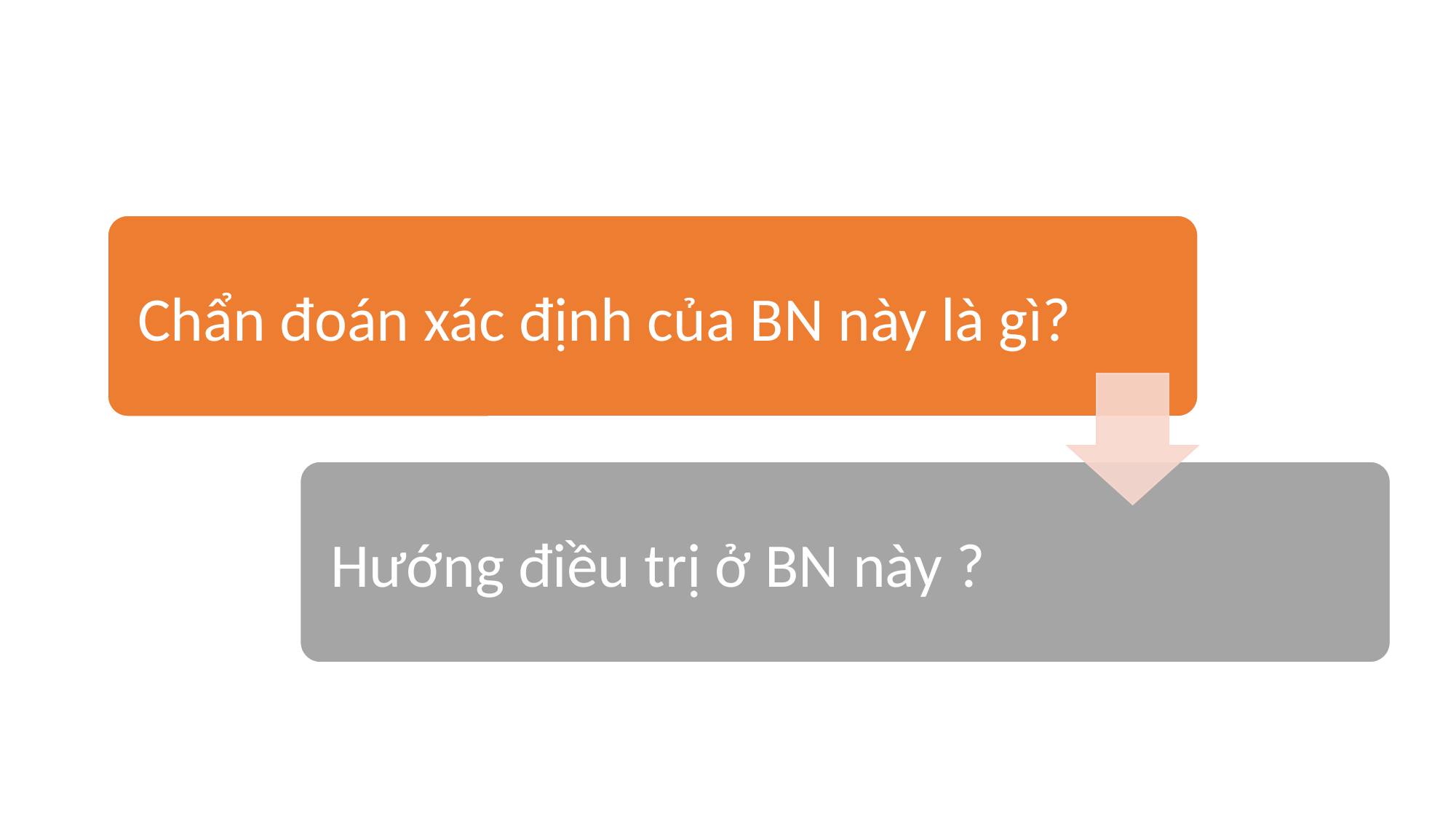

Chẩn đoán xác định của BN này là gì?
Hướng điều trị ở BN này ?